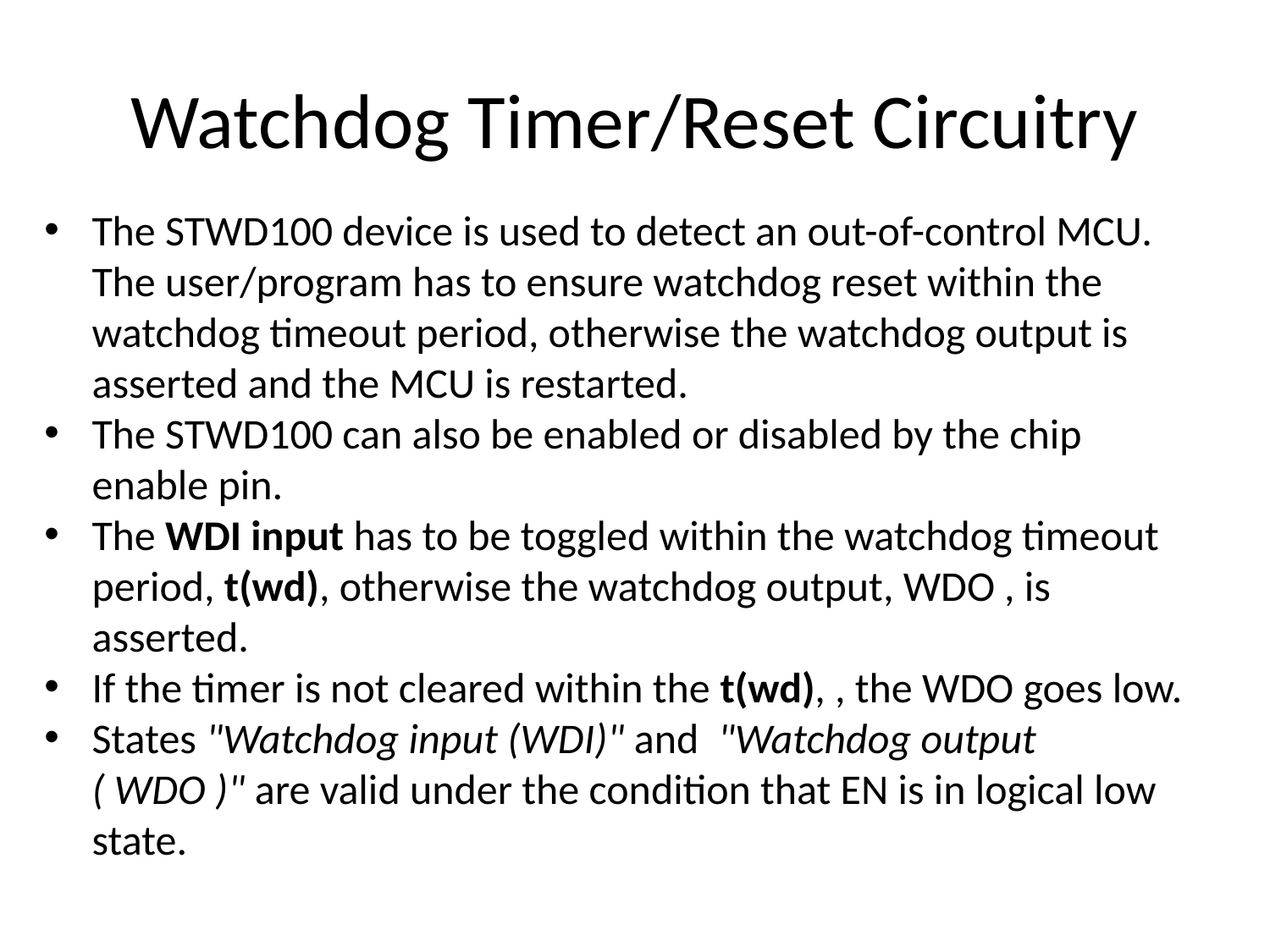

# Watchdog Timer/Reset Circuitry
The STWD100 device is used to detect an out-of-control MCU. The user/program has to ensure watchdog reset within the watchdog timeout period, otherwise the watchdog output is asserted and the MCU is restarted.
The STWD100 can also be enabled or disabled by the chip enable pin.
The WDI input has to be toggled within the watchdog timeout period, t(wd), otherwise the watchdog output, WDO , is asserted.
If the timer is not cleared within the t(wd), , the WDO goes low.
States "Watchdog input (WDI)" and  "Watchdog output ( WDO )" are valid under the condition that EN is in logical low state.